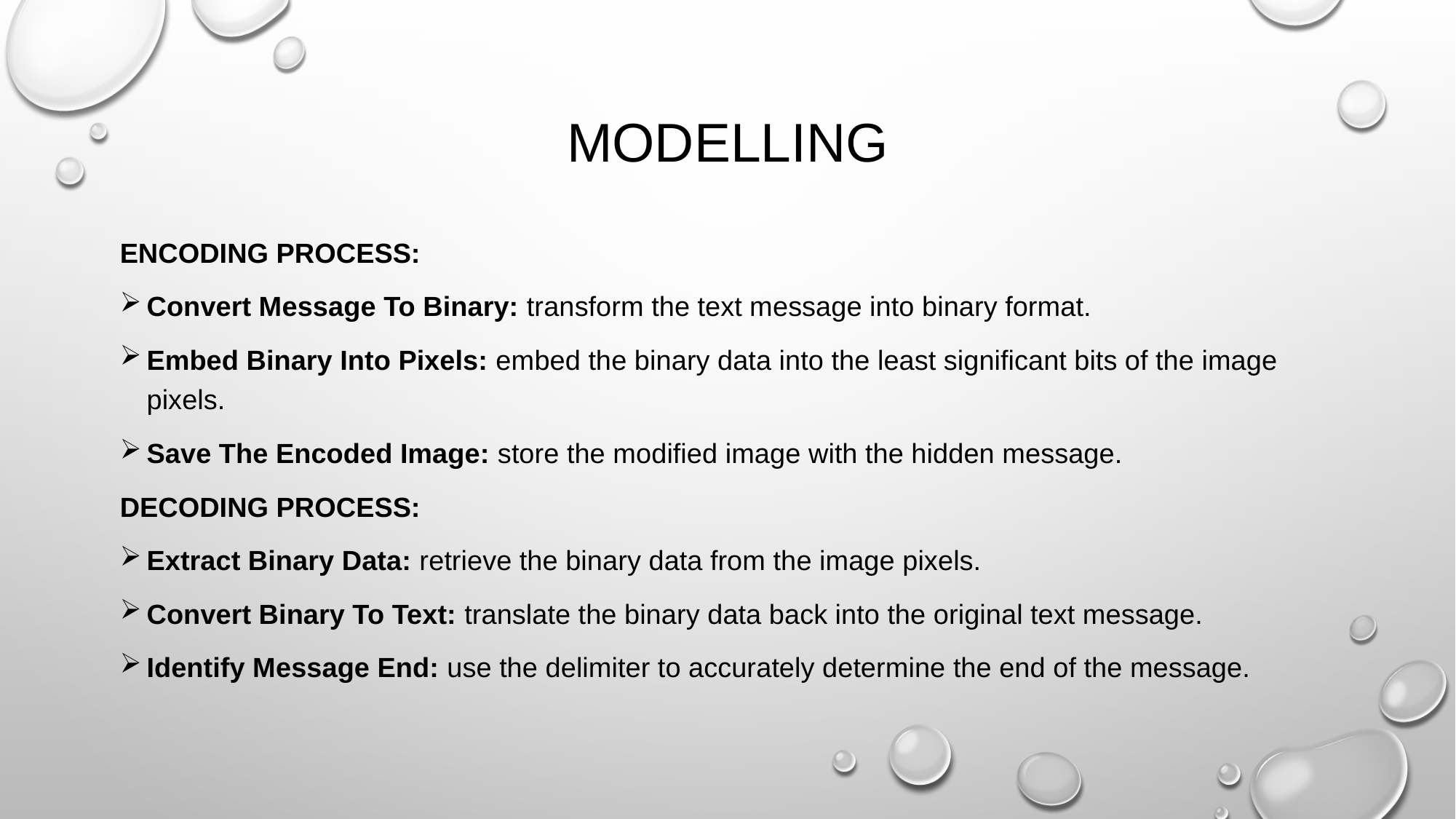

# modelling
Encoding Process:
Convert Message To Binary: transform the text message into binary format.
Embed Binary Into Pixels: embed the binary data into the least significant bits of the image pixels.
Save The Encoded Image: store the modified image with the hidden message.
Decoding Process:
Extract Binary Data: retrieve the binary data from the image pixels.
Convert Binary To Text: translate the binary data back into the original text message.
Identify Message End: use the delimiter to accurately determine the end of the message.